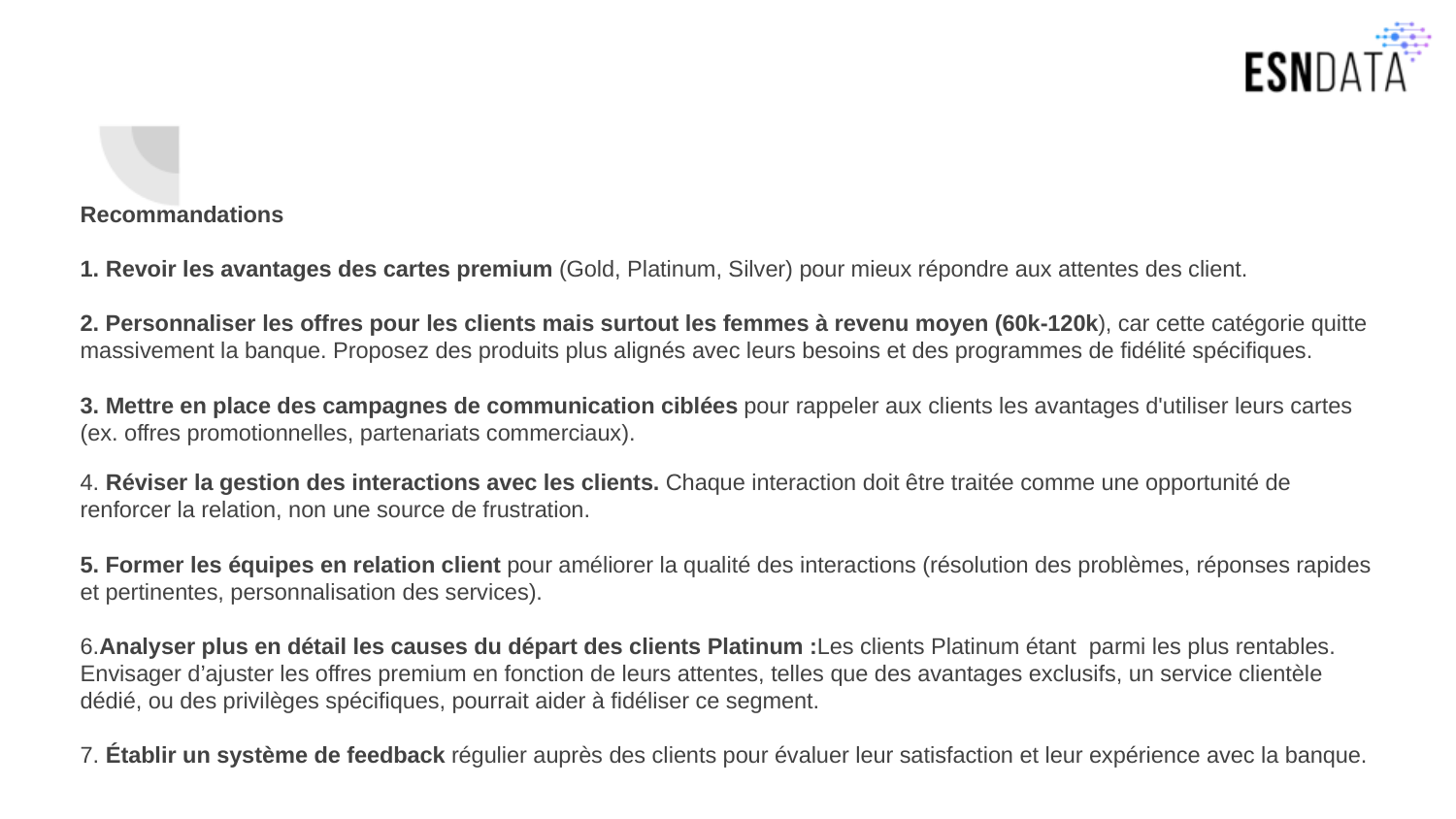

Recommandations
1. Revoir les avantages des cartes premium (Gold, Platinum, Silver) pour mieux répondre aux attentes des client.
2. Personnaliser les offres pour les clients mais surtout les femmes à revenu moyen (60k-120k), car cette catégorie quitte massivement la banque. Proposez des produits plus alignés avec leurs besoins et des programmes de fidélité spécifiques.
3. Mettre en place des campagnes de communication ciblées pour rappeler aux clients les avantages d'utiliser leurs cartes (ex. offres promotionnelles, partenariats commerciaux).
4. Réviser la gestion des interactions avec les clients. Chaque interaction doit être traitée comme une opportunité de renforcer la relation, non une source de frustration.
5. Former les équipes en relation client pour améliorer la qualité des interactions (résolution des problèmes, réponses rapides et pertinentes, personnalisation des services).
6.Analyser plus en détail les causes du départ des clients Platinum :Les clients Platinum étant  parmi les plus rentables. Envisager d’ajuster les offres premium en fonction de leurs attentes, telles que des avantages exclusifs, un service clientèle dédié, ou des privilèges spécifiques, pourrait aider à fidéliser ce segment.
7. Établir un système de feedback régulier auprès des clients pour évaluer leur satisfaction et leur expérience avec la banque.